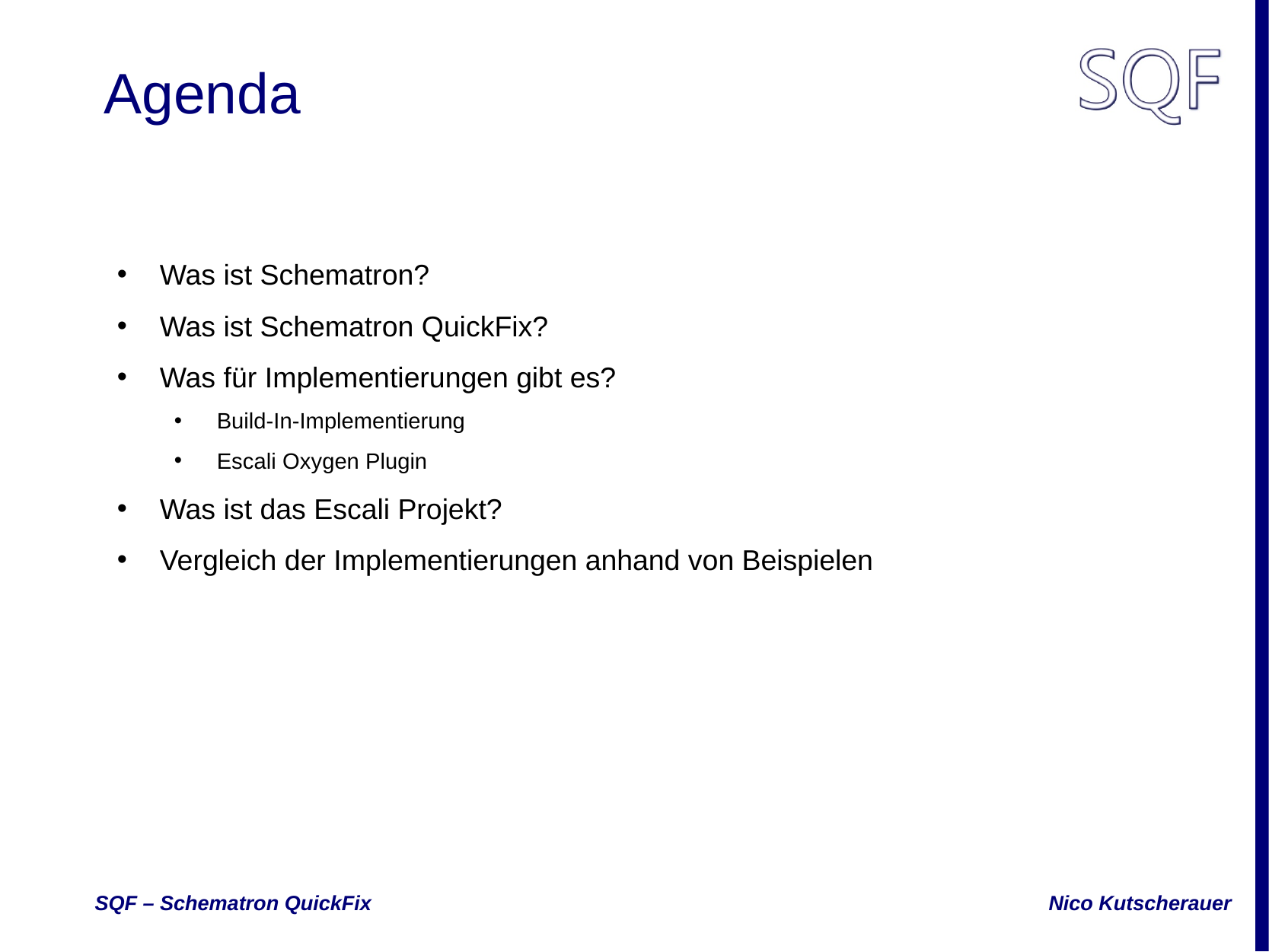

# Agenda

Was ist Schematron?
Was ist Schematron QuickFix?
Was für Implementierungen gibt es?
Build-In-Implementierung
Escali Oxygen Plugin
Was ist das Escali Projekt?
Vergleich der Implementierungen anhand von Beispielen